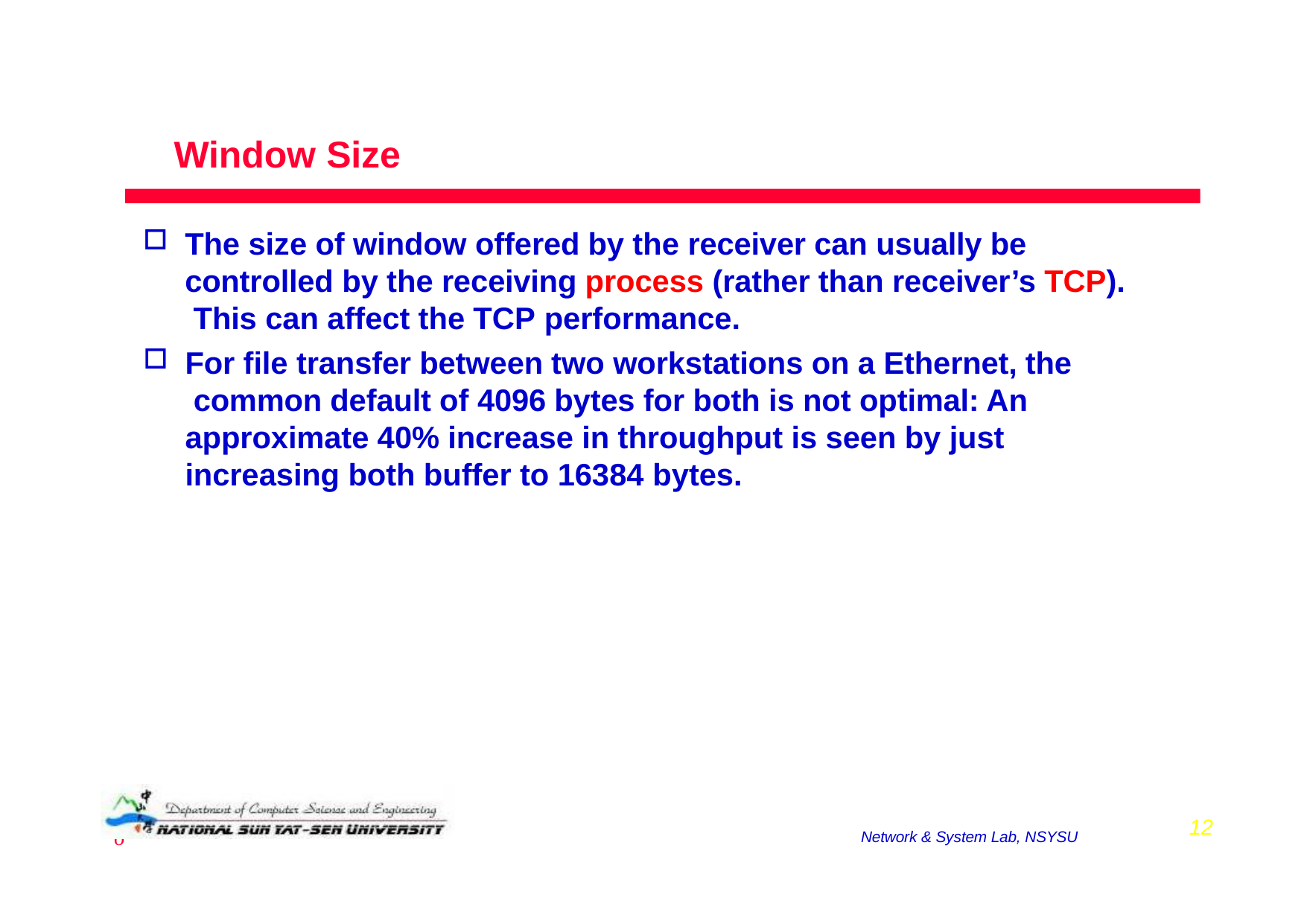

# Window Size

The size of window offered by the receiver can usually be  controlled by the receiving process (rather than receiver’s TCP).  This can affect the TCP performance.
For file transfer between two workstations on a Ethernet, the  common default of 4096 bytes for both is not optimal: An  approximate 40% increase in throughput is seen by just  increasing both buffer to 16384 bytes.

2008/12/16
12
Network & System Lab, NSYSU